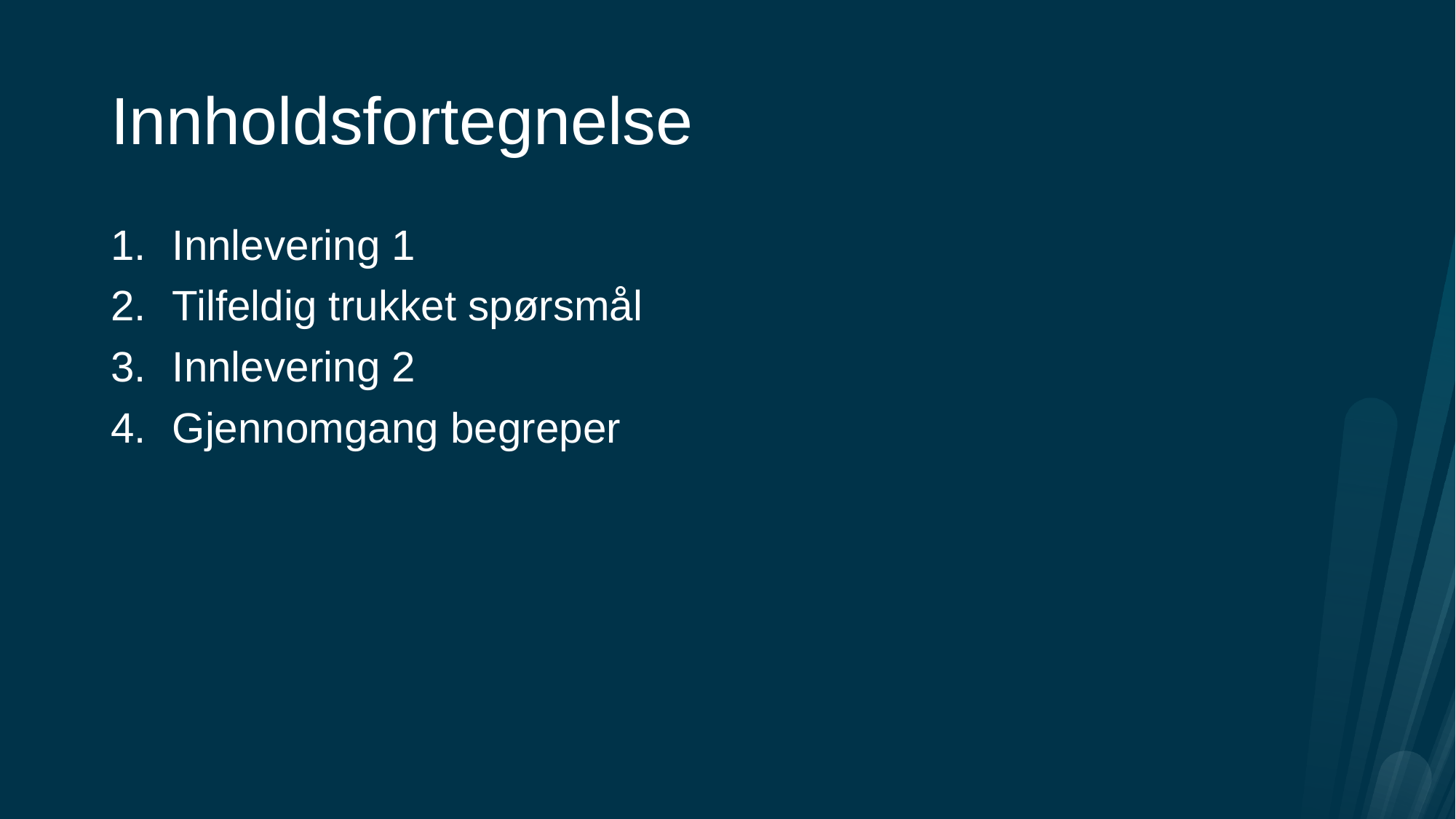

# Innholdsfortegnelse
Innlevering 1
Tilfeldig trukket spørsmål
Innlevering 2
Gjennomgang begreper